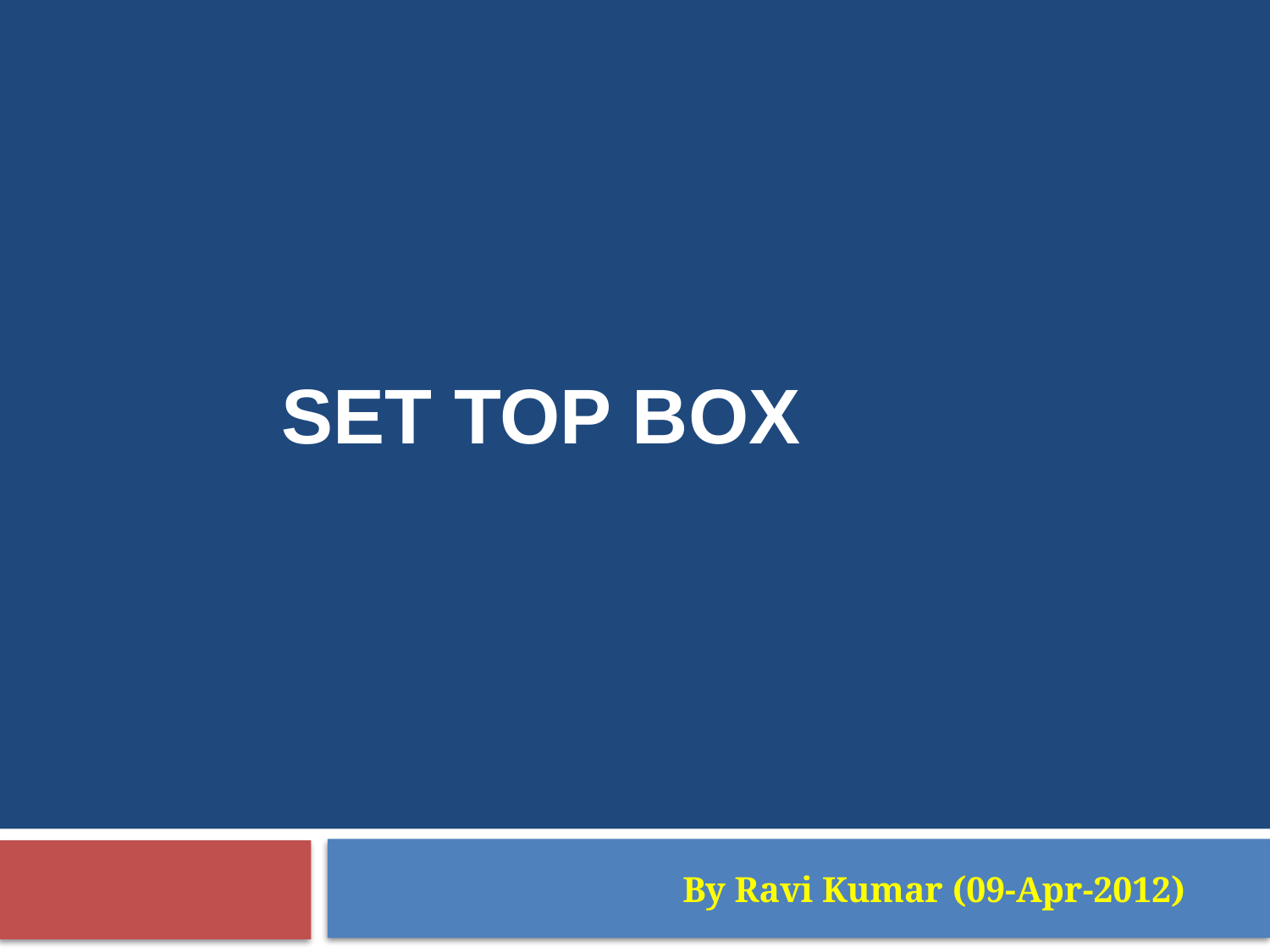

# Set top box
                                 By Ravi Kumar (09-Apr-2012)